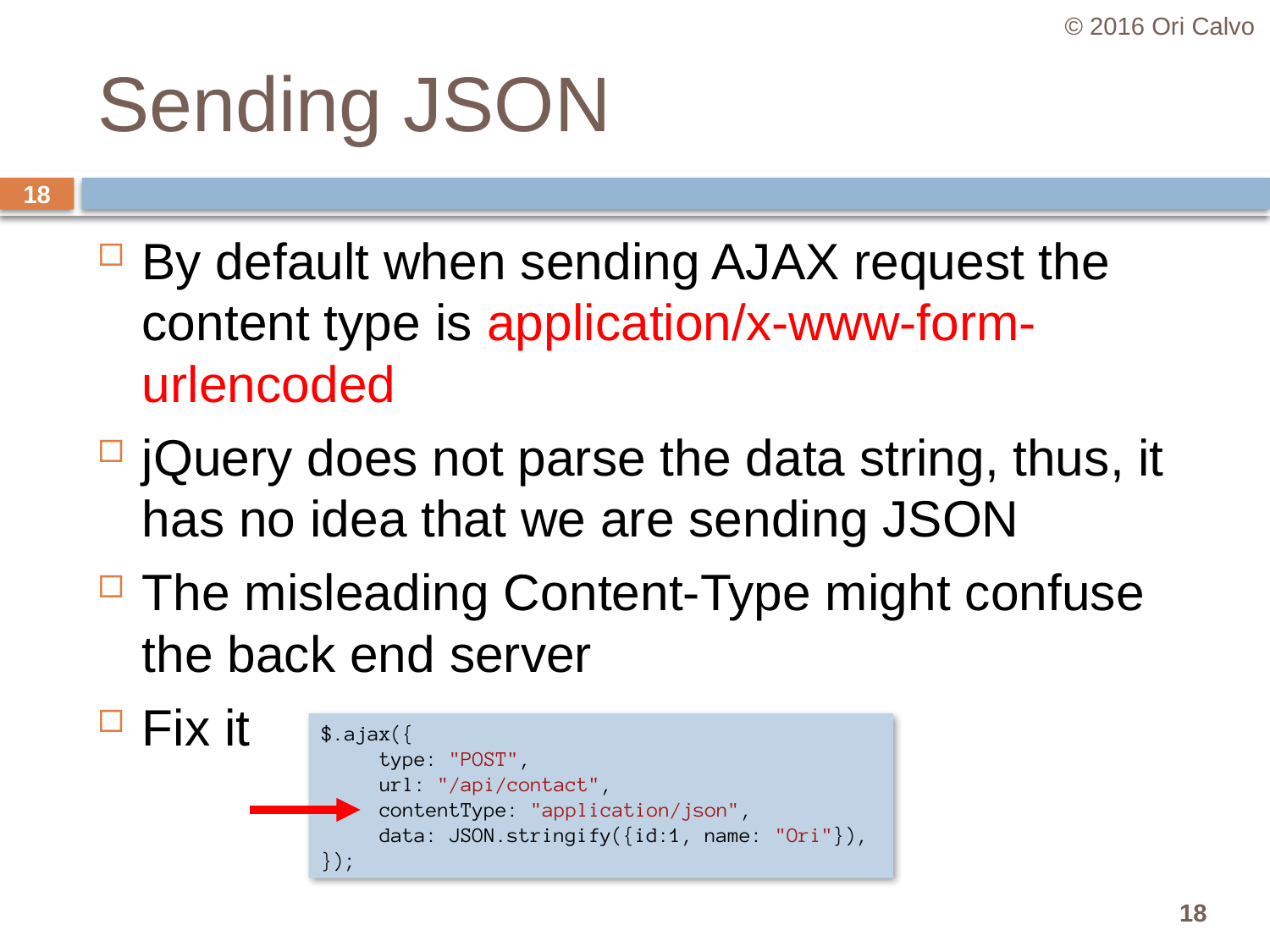

© 2016 Ori Calvo
# Sending JSON
18
By default when sending AJAX request the content type is application/x-www-form-urlencoded
jQuery does not parse the data string, thus, it has no idea that we are sending JSON
The misleading Content-Type might confuse the back end server
Fix it
$.ajax({
     type: "POST",
     url: "/api/contact",
     contentType: "application/json",
     data: JSON.stringify({id:1, name: "Ori"}),
});